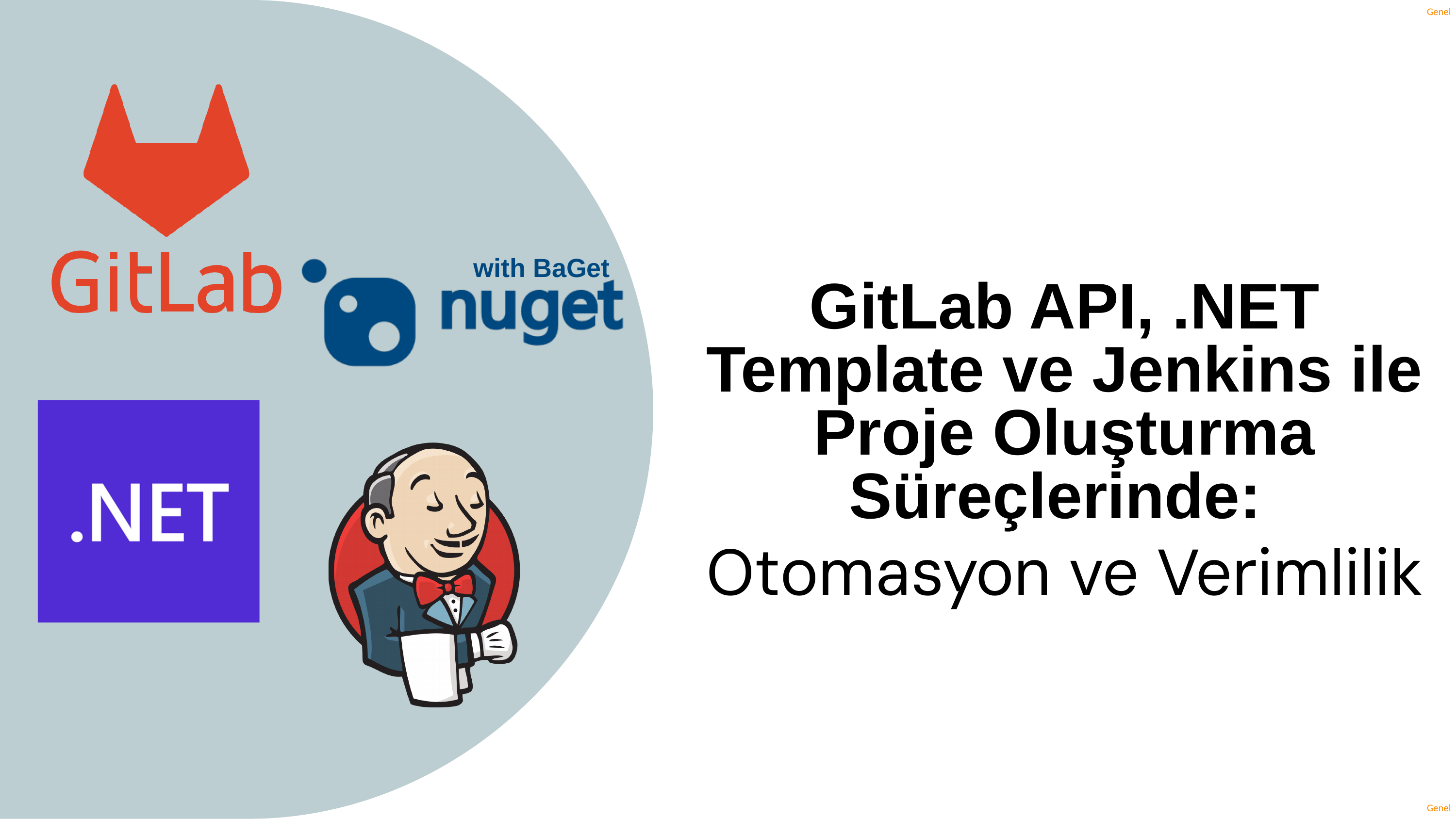

with BaGet
GitLab API, .NET Template ve Jenkins ile Proje Oluşturma Süreçlerinde:

Otomasyon ve Verimlilik